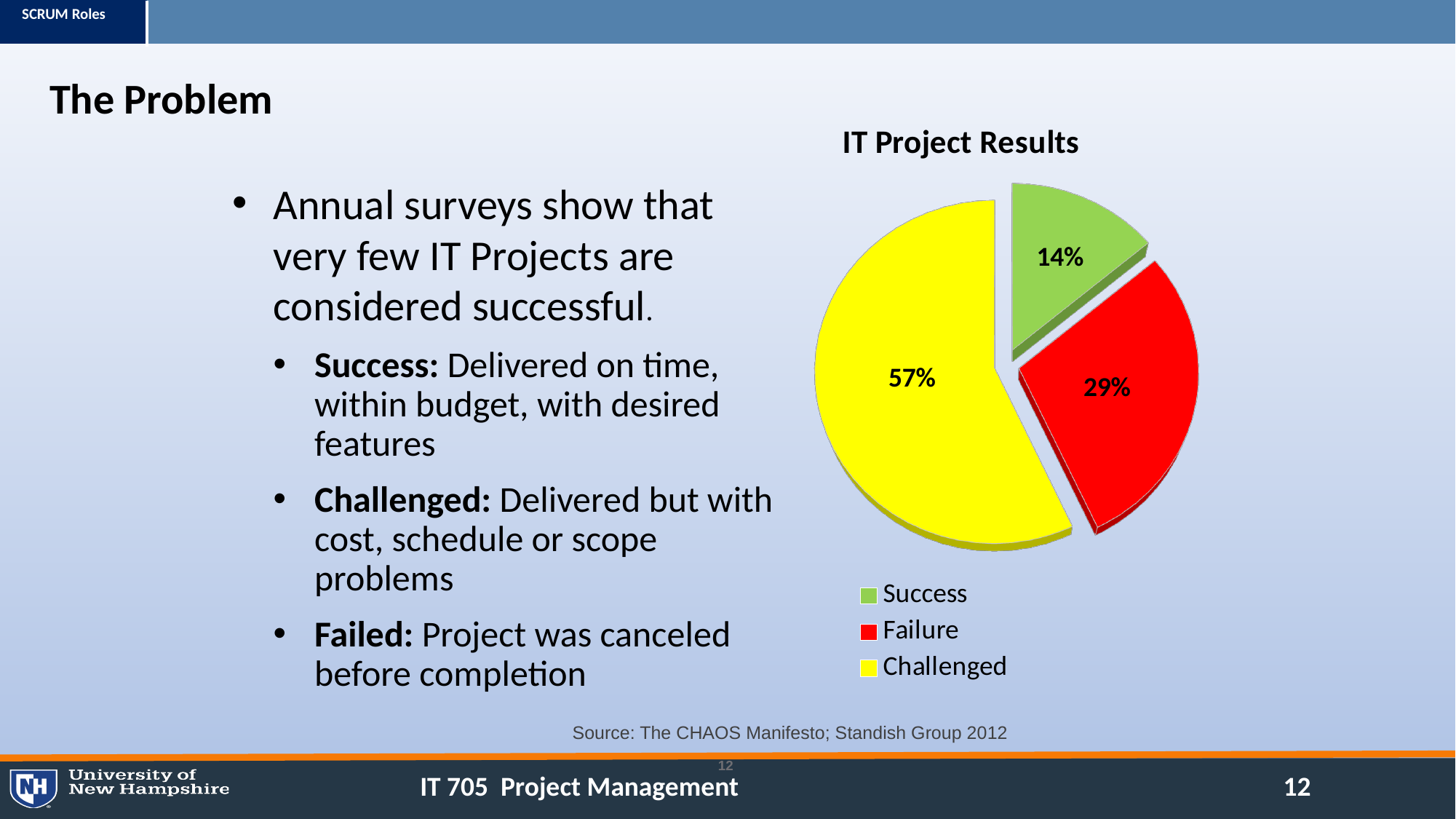

[unsupported chart]

The Problem
Annual surveys show that very few IT Projects are considered successful.
Success: Delivered on time, within budget, with desired features
Challenged: Delivered but with cost, schedule or scope problems
Failed: Project was canceled before completion

Source: The CHAOS Manifesto; Standish Group 2012